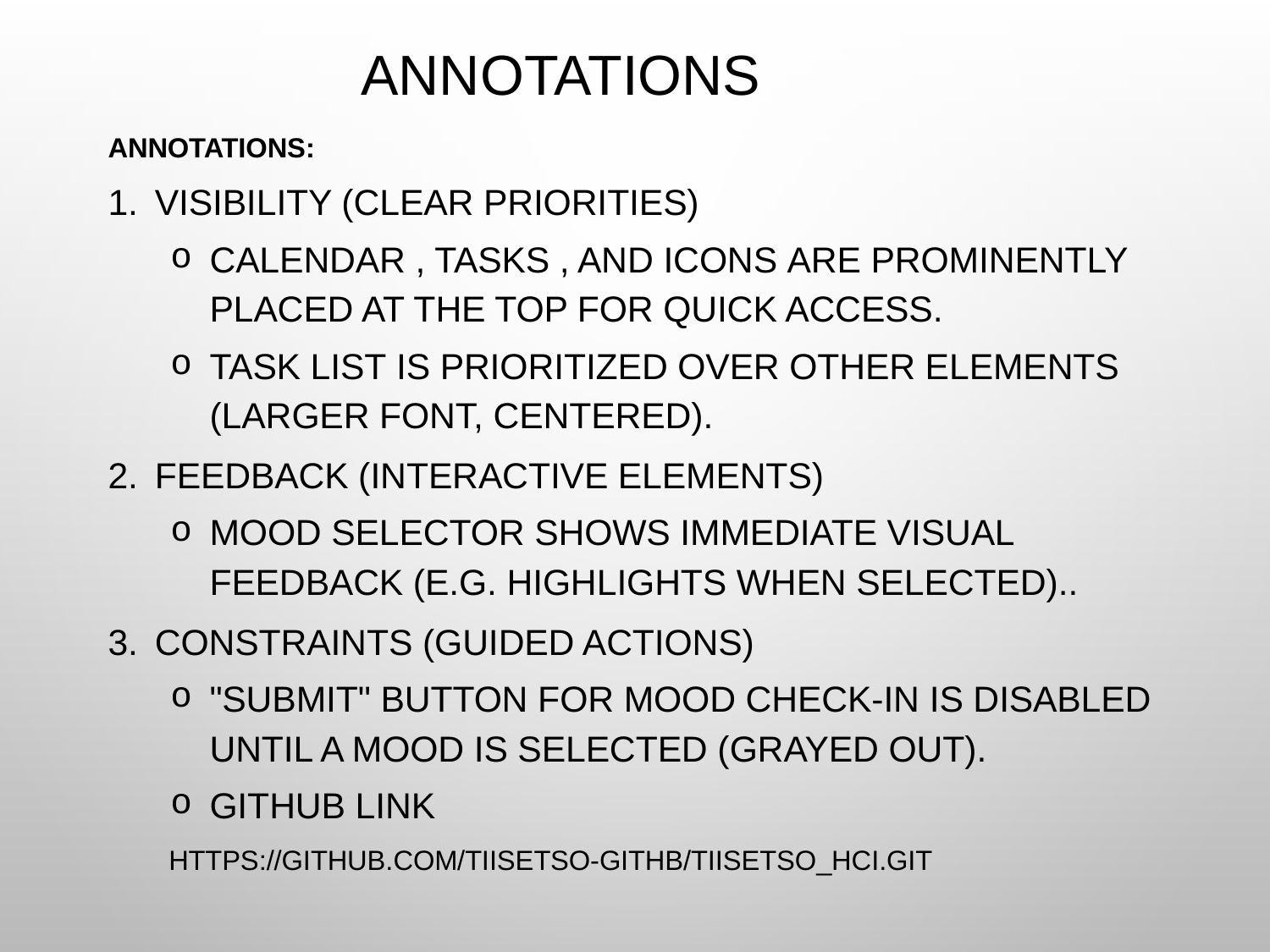

# Annotations
Annotations:
Visibility (Clear Priorities)
Calendar , Tasks , and icons are prominently placed at the top for quick access.
Task list is prioritized over other elements (larger font, centered).
Feedback (Interactive Elements)
Mood selector shows immediate visual feedback (e.g. highlights when selected)..
Constraints (Guided Actions)
"Submit" button for mood check-in is disabled until a mood is selected (grayed out).
GITHUb link
        https://github.com/Tiisetso-githb/Tiisetso_HCI.git